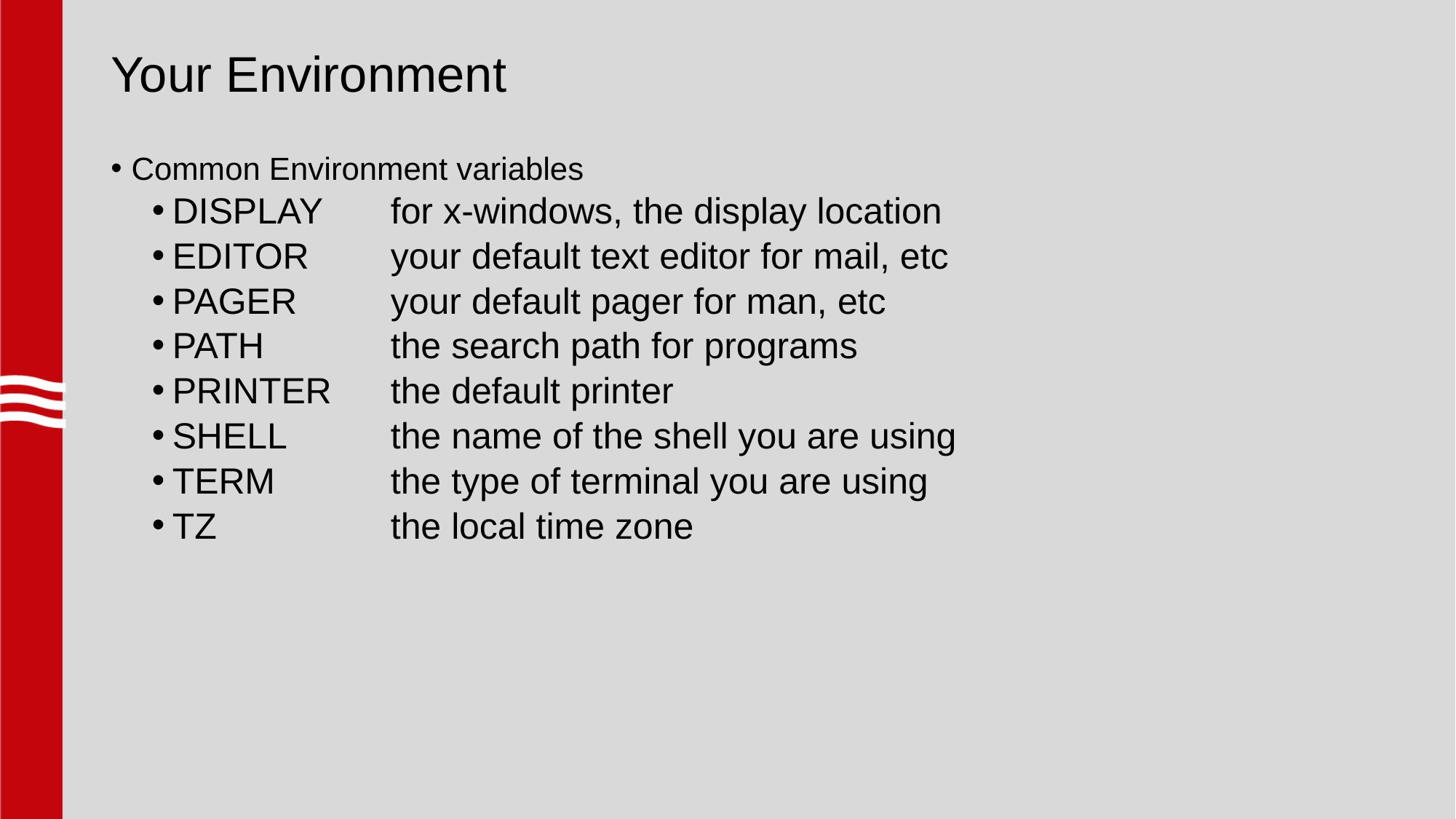

# Your Environment
Common Environment variables
DISPLAY	for x-windows, the display location
EDITOR	your default text editor for mail, etc
PAGER	your default pager for man, etc
PATH		the search path for programs
PRINTER	the default printer
SHELL	the name of the shell you are using
TERM		the type of terminal you are using
TZ		the local time zone